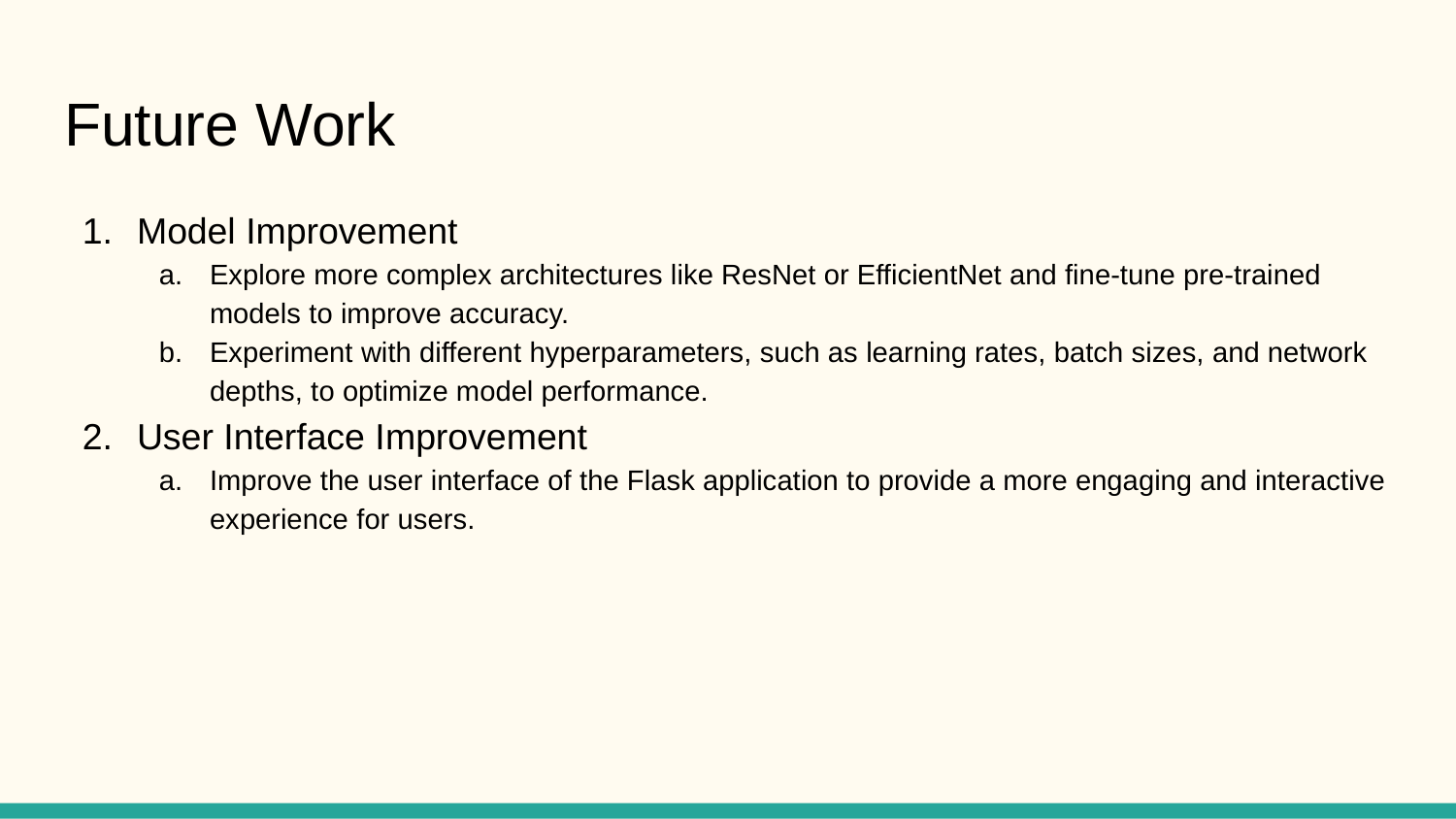

# Future Work
Model Improvement
Explore more complex architectures like ResNet or EfficientNet and fine-tune pre-trained models to improve accuracy.
Experiment with different hyperparameters, such as learning rates, batch sizes, and network depths, to optimize model performance.
User Interface Improvement
Improve the user interface of the Flask application to provide a more engaging and interactive experience for users.